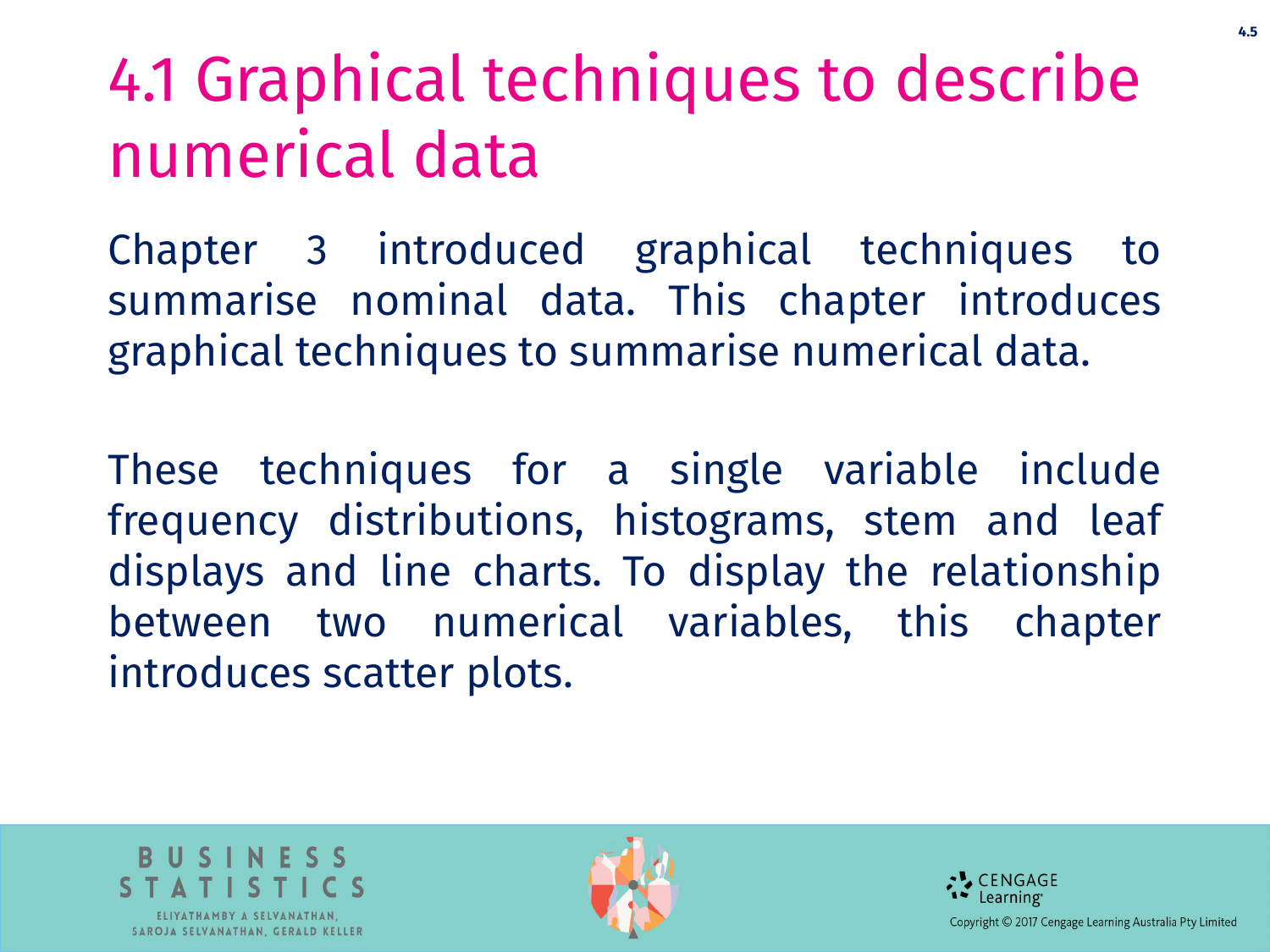

4.5
# 4.1 Graphical techniques to describe numerical data
Chapter 3 introduced graphical techniques to summarise nominal data. This chapter introduces graphical techniques to summarise numerical data.

These techniques for a single variable include frequency distributions, histograms, stem and leaf displays and line charts. To display the relationship between two numerical variables, this chapter introduces scatter plots.